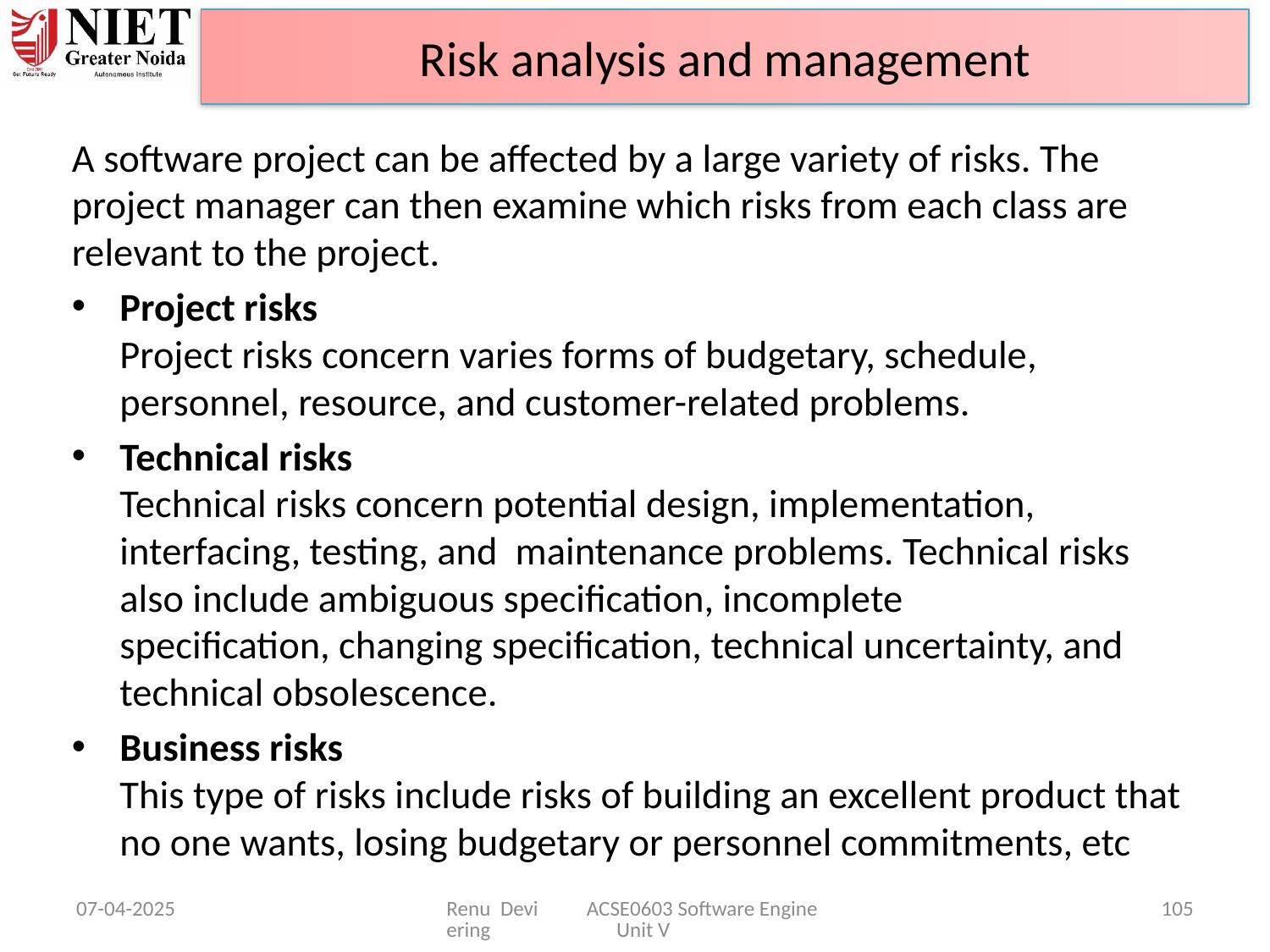

Risk analysis and management
A software project can be affected by a large variety of risks. The project manager can then examine which risks from each class are relevant to the project.
Project risks
Project risks concern varies forms of budgetary, schedule, personnel, resource, and customer-related problems.
Technical risks
Technical risks concern potential design, implementation, interfacing, testing, and  maintenance problems. Technical risks also include ambiguous specification, incomplete
specification, changing specification, technical uncertainty, and technical obsolescence.
Business risks
This type of risks include risks of building an excellent product that no one wants, losing budgetary or personnel commitments, etc
07-04-2025
Renu  Devi          ACSE0603 Software Engineering                          Unit V
105